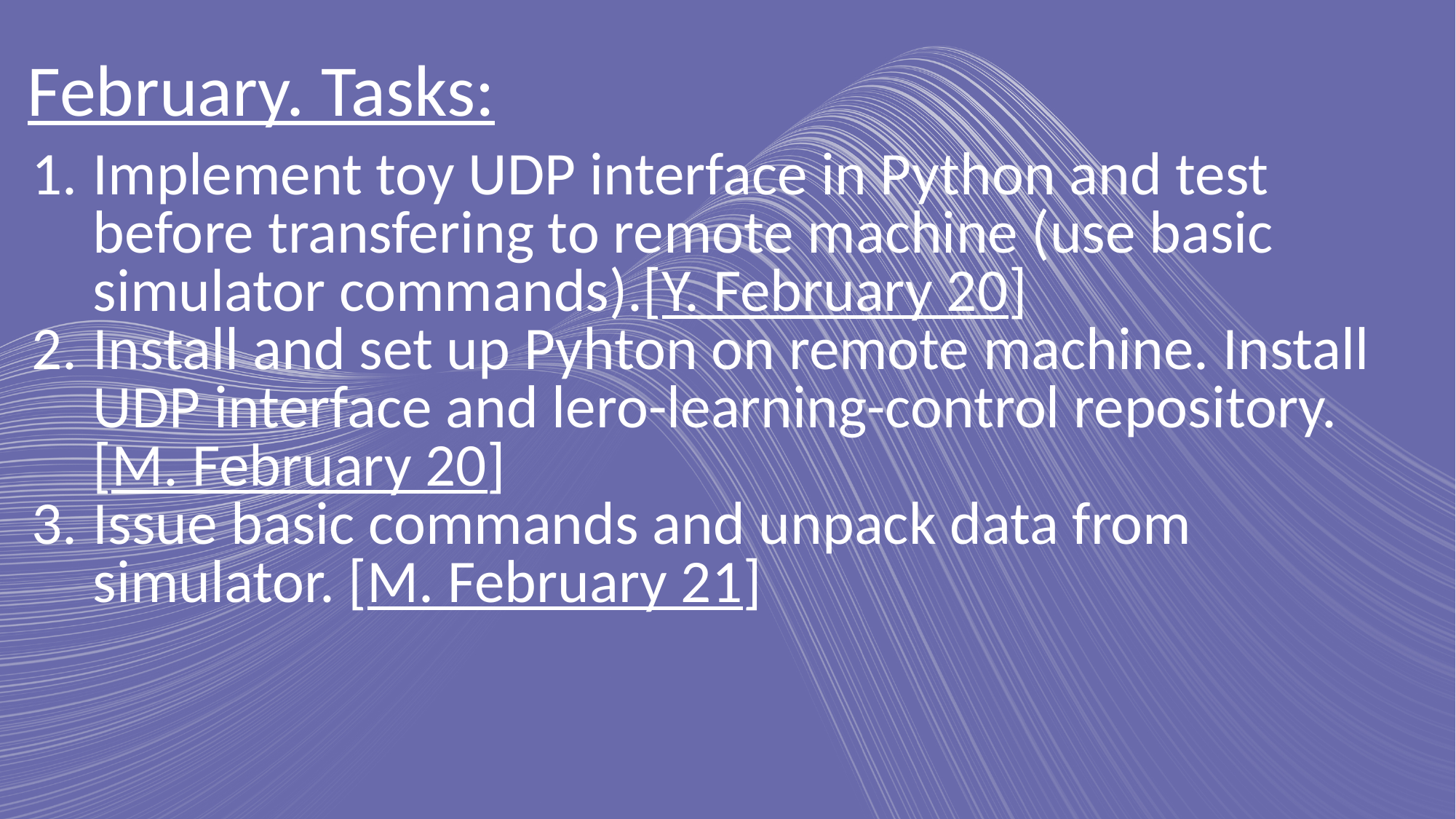

February. Tasks:

Implement toy UDP interface in Python and test before transfering to remote machine (use basic simulator commands).[Y. February 20]
Install and set up Pyhton on remote machine. Install UDP interface and lero-learning-control repository. [M. February 20]
Issue basic commands and unpack data from simulator. [M. February 21]